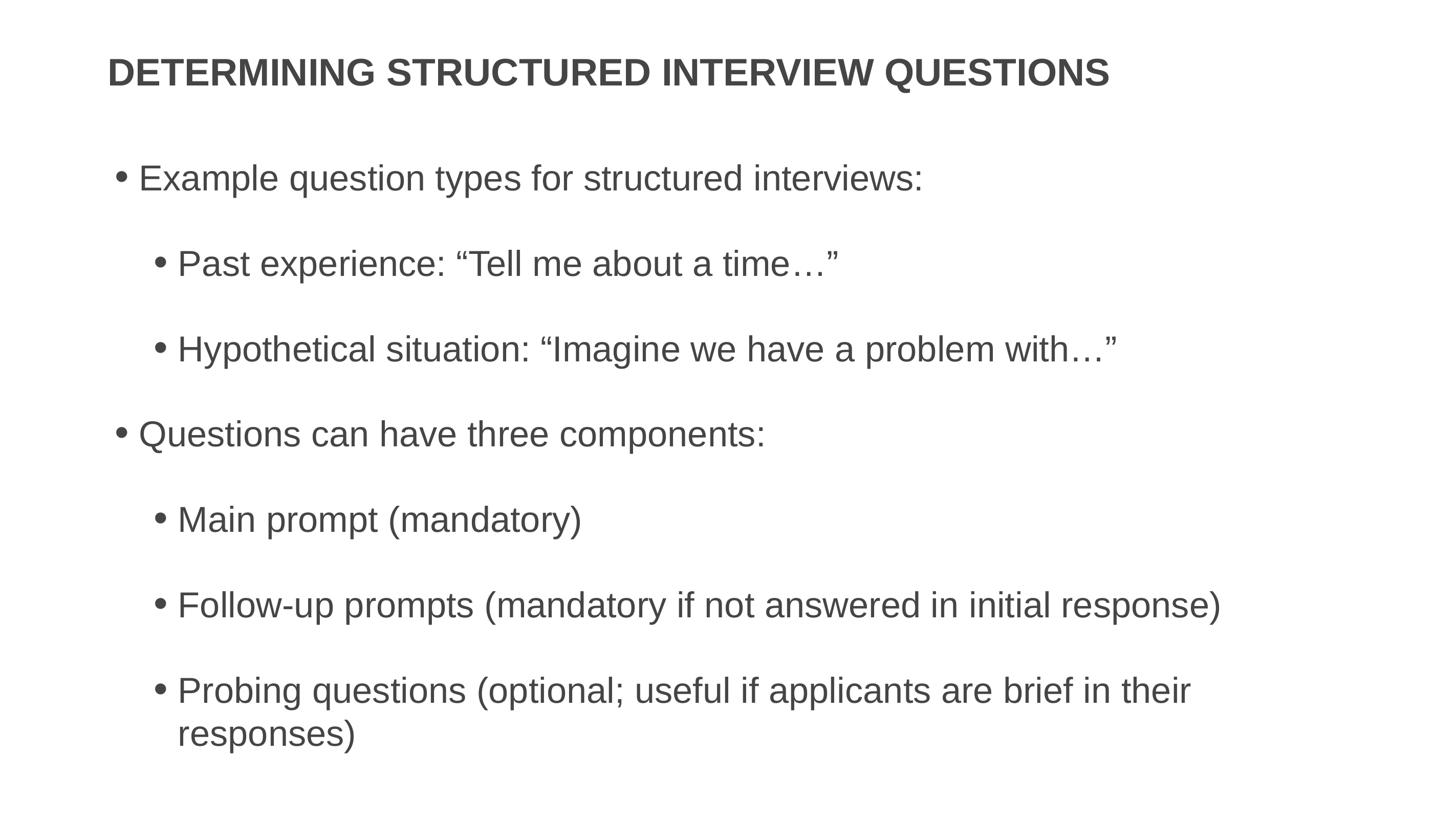

# Determining structured interview Questions
Example question types for structured interviews:
Past experience: “Tell me about a time…”
Hypothetical situation: “Imagine we have a problem with…”
Questions can have three components:
Main prompt (mandatory)
Follow-up prompts (mandatory if not answered in initial response)
Probing questions (optional; useful if applicants are brief in their responses)